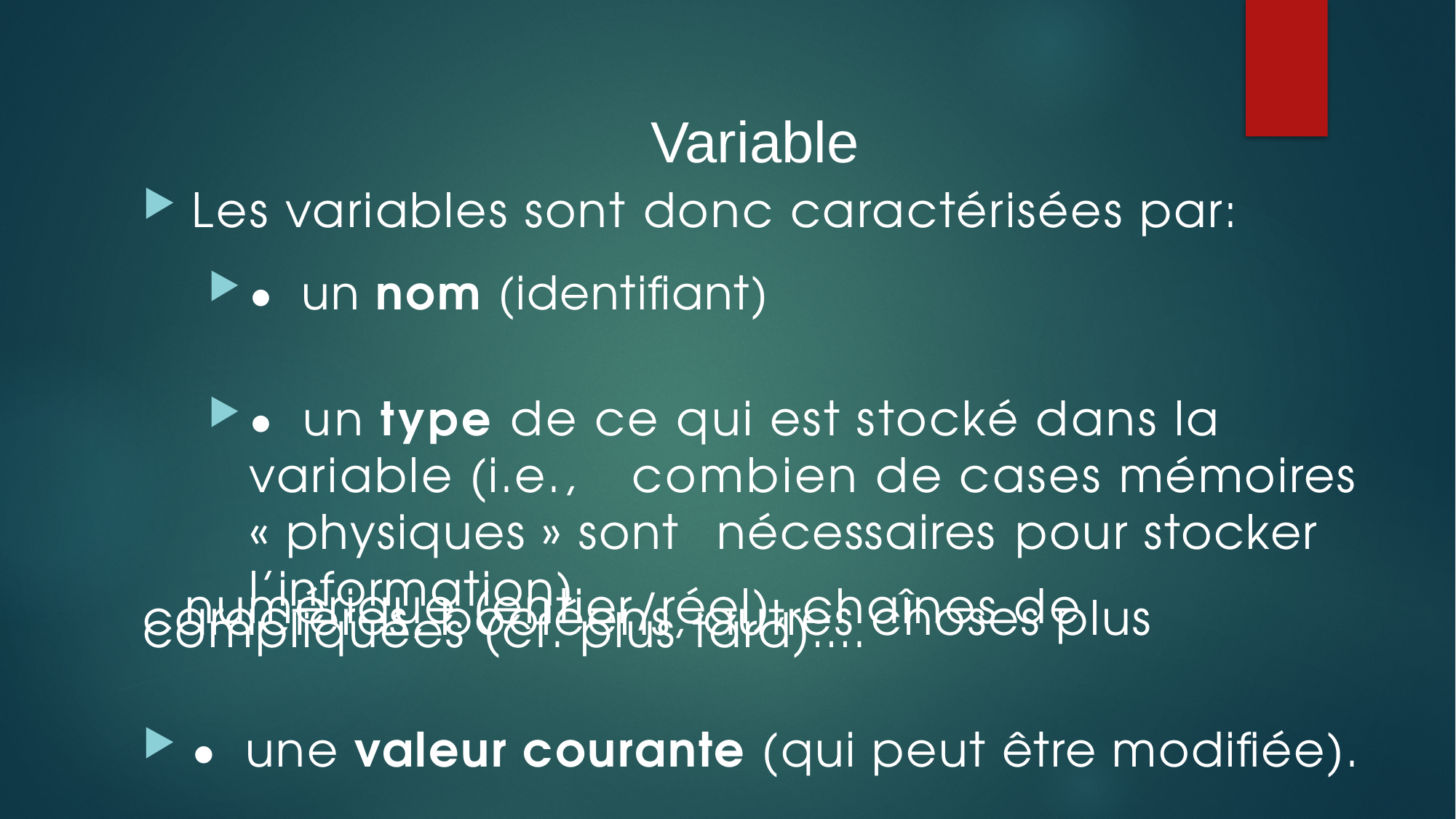

Variable
Les variables sont donc caractérisées par:

•  un nom (identifiant)

•  un type de ce qui est stocké dans la variable (i.e., 	combien de cases mémoires « physiques » sont 	nécessaires 	pour stocker l’information)
		numérique (entier/réel), chaînes de 							caractères, booléens, autres choses plus compliquées 		(cf. plus tard)….

•  une valeur courante (qui peut être modifiée).